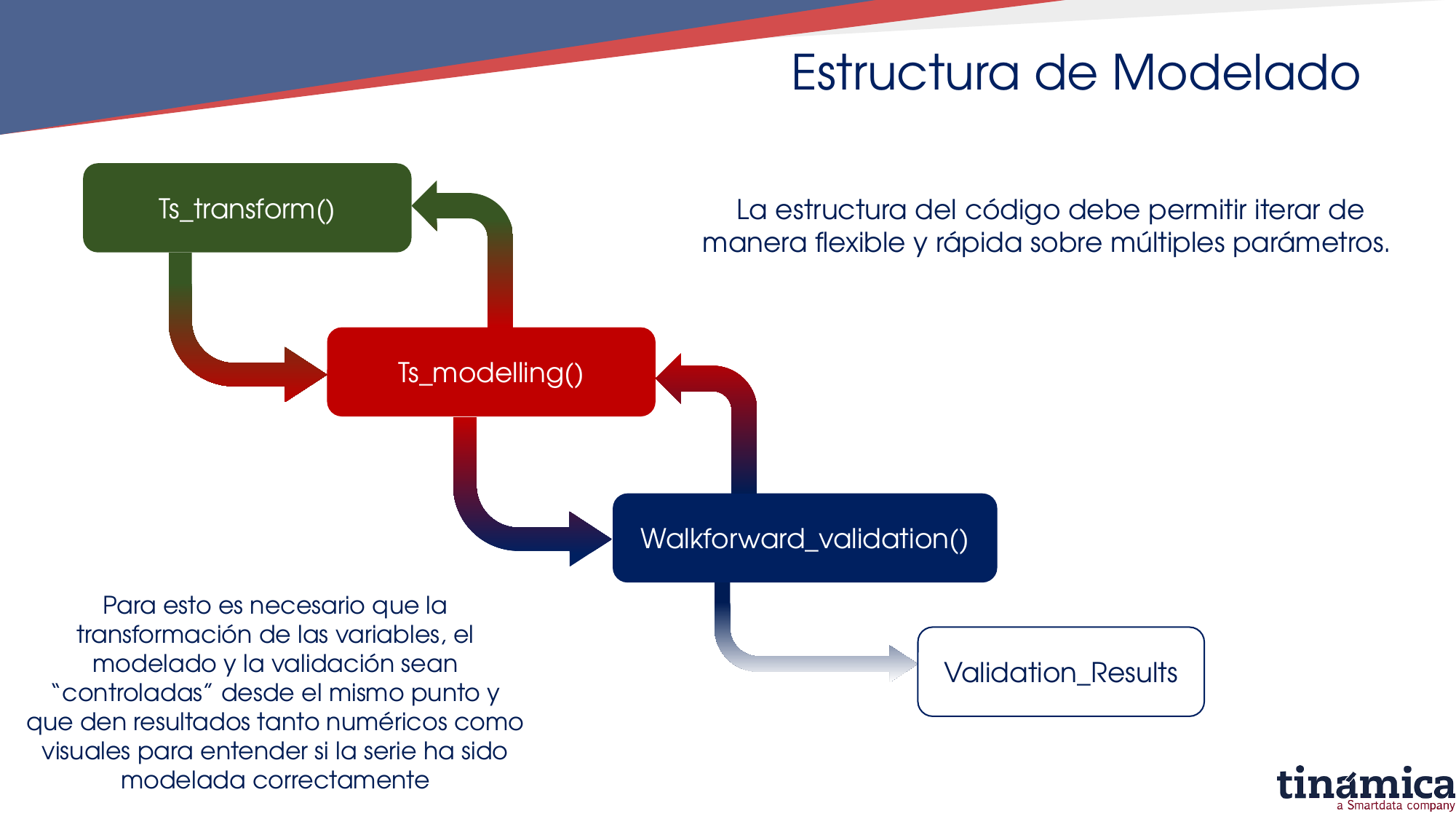

Estructura de Modelado
Ts_transform()

La estructura del código debe permitir iterar de manera flexible y rápida sobre múltiples parámetros.

Ts_modelling()

Walkforward_validation()

Para esto es necesario que la transformación de las variables, el modelado y la validación sean “controladas” desde el mismo punto y que den resultados tanto numéricos como visuales para entender si la serie ha sido modelada correctamente

Validation_Results